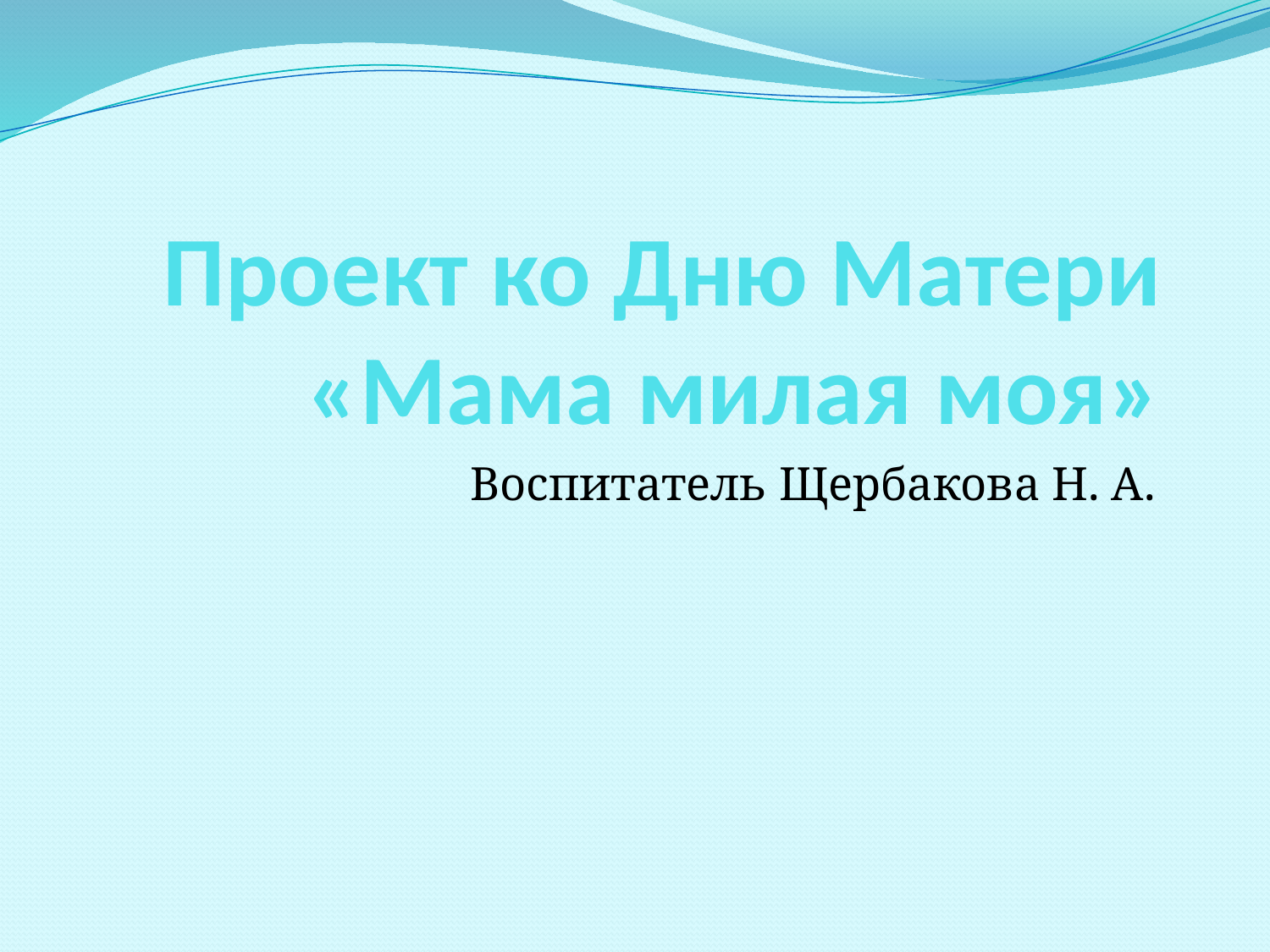

# Проект ко Дню Матери «Мама милая моя»
Воспитатель Щербакова Н. А.